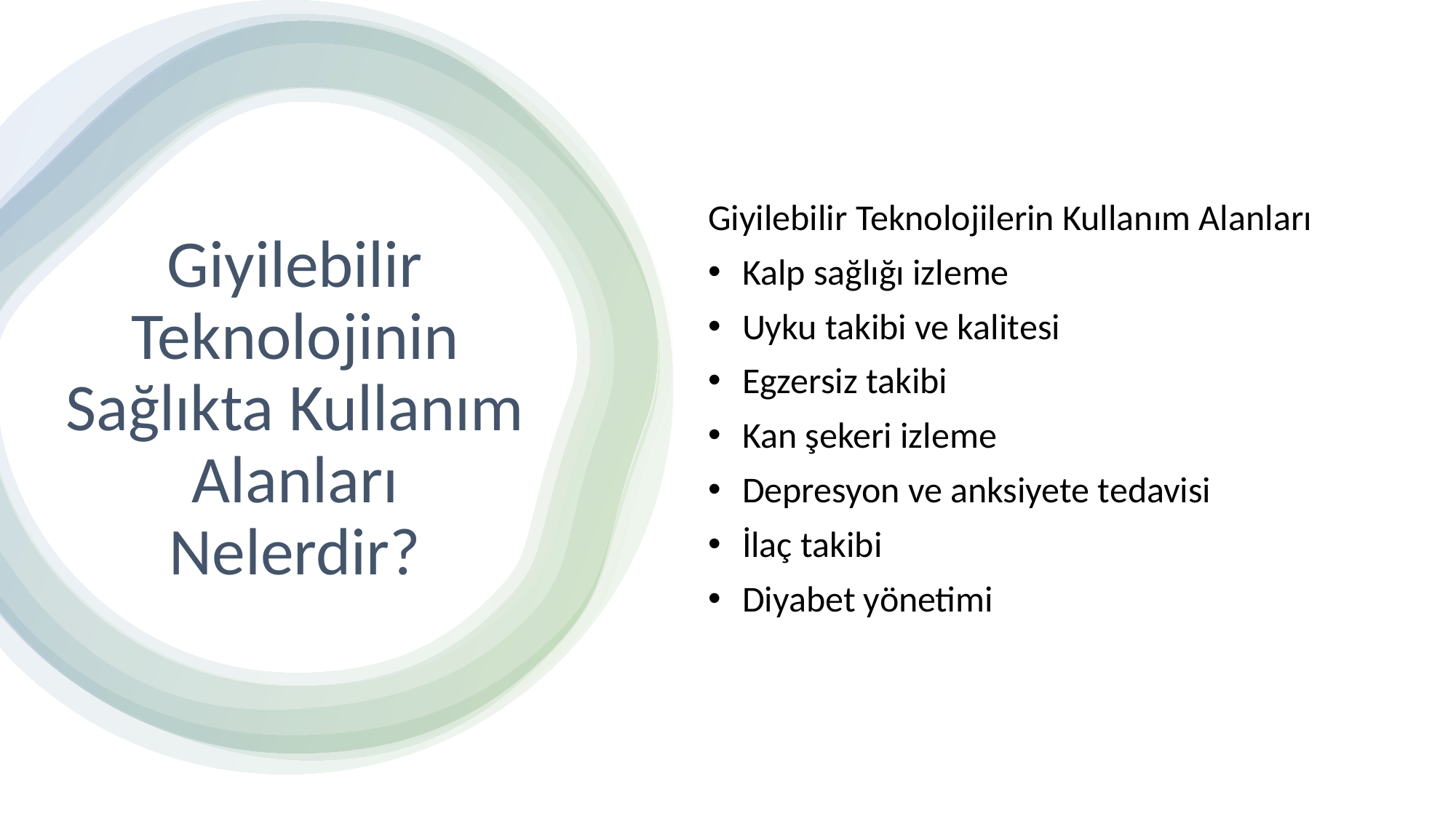

Giyilebilir Teknolojilerin Kullanım Alanları
Kalp sağlığı izleme
Uyku takibi ve kalitesi
Egzersiz takibi
Kan şekeri izleme
Depresyon ve anksiyete tedavisi
İlaç takibi
Diyabet yönetimi

# Giyilebilir Teknolojinin Sağlıkta Kullanım Alanları Nelerdir?